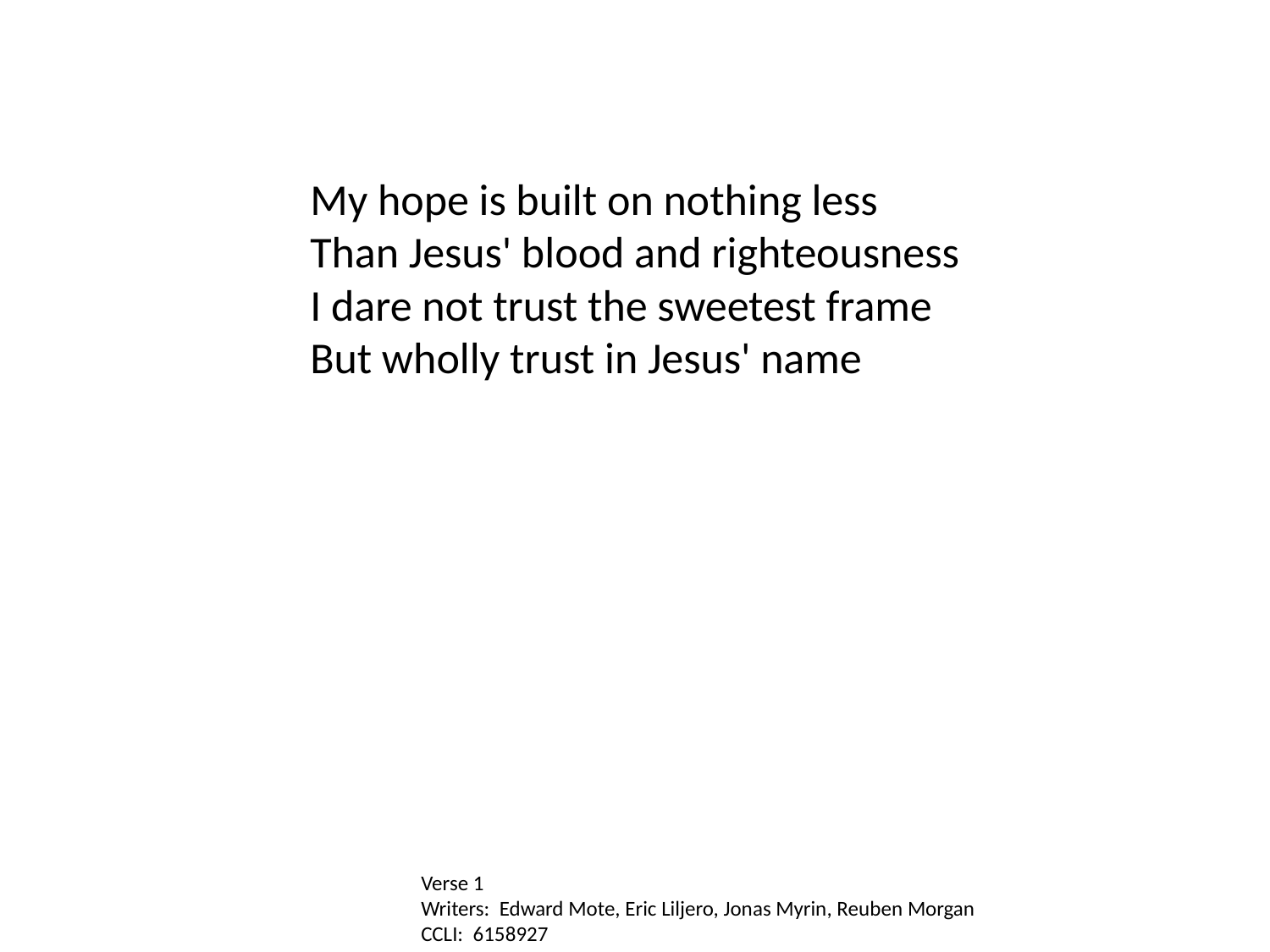

My hope is built on nothing less
Than Jesus' blood and righteousness
I dare not trust the sweetest frame
But wholly trust in Jesus' name

Verse 1
Writers:  Edward Mote, Eric Liljero, Jonas Myrin, Reuben Morgan
CCLI:  6158927